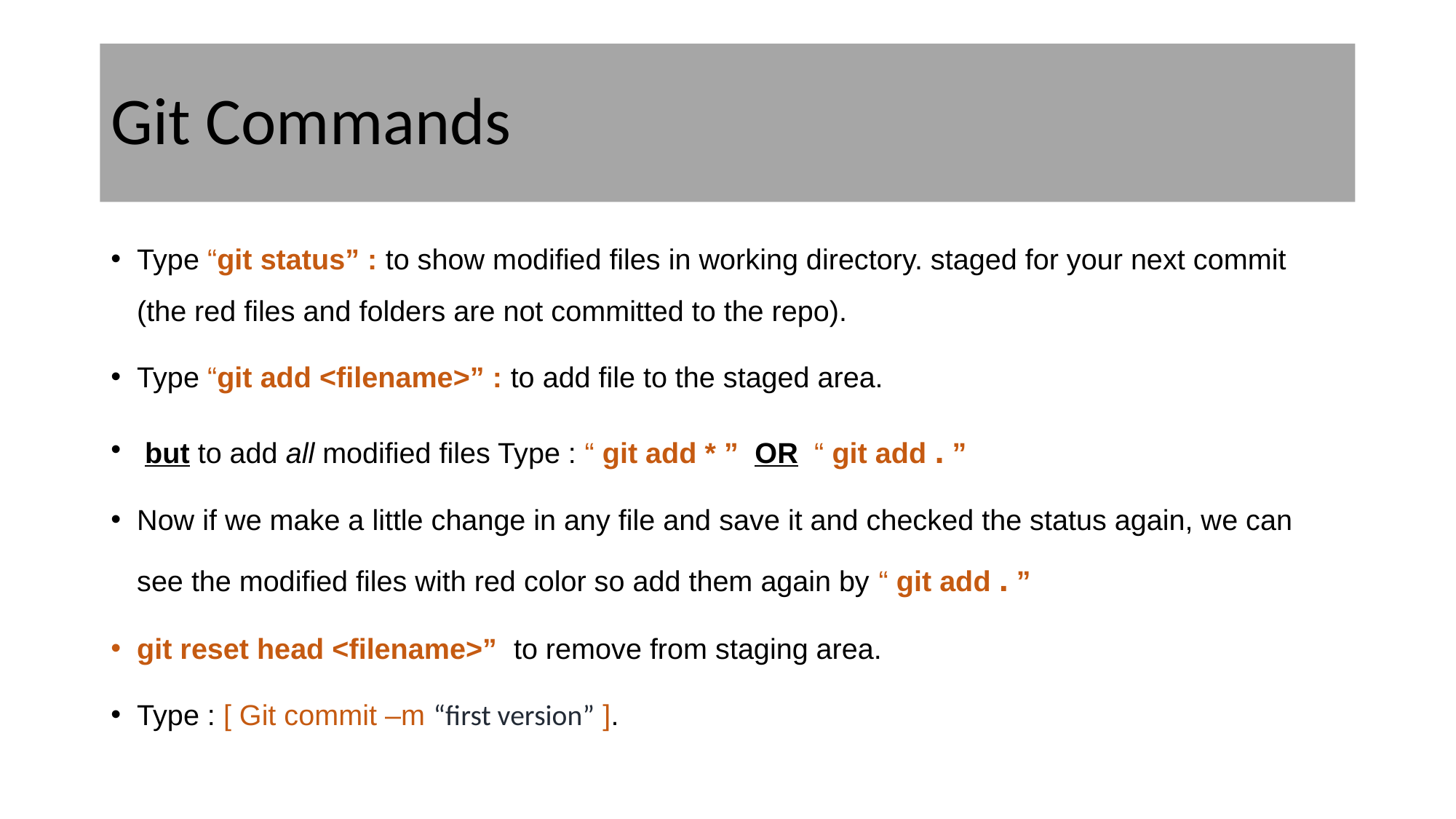

# Git Commands
Type “git status” : to show modified files in working directory. staged for your next commit (the red files and folders are not committed to the repo).
Type “git add <filename>” : to add file to the staged area.
 but to add all modified files Type : “ git add * ”  OR  “ git add . ”
Now if we make a little change in any file and save it and checked the status again, we can see the modified files with red color so add them again by “ git add . ”
git reset head <filename>”  to remove from staging area.
Type : [ Git commit –m “first version” ].